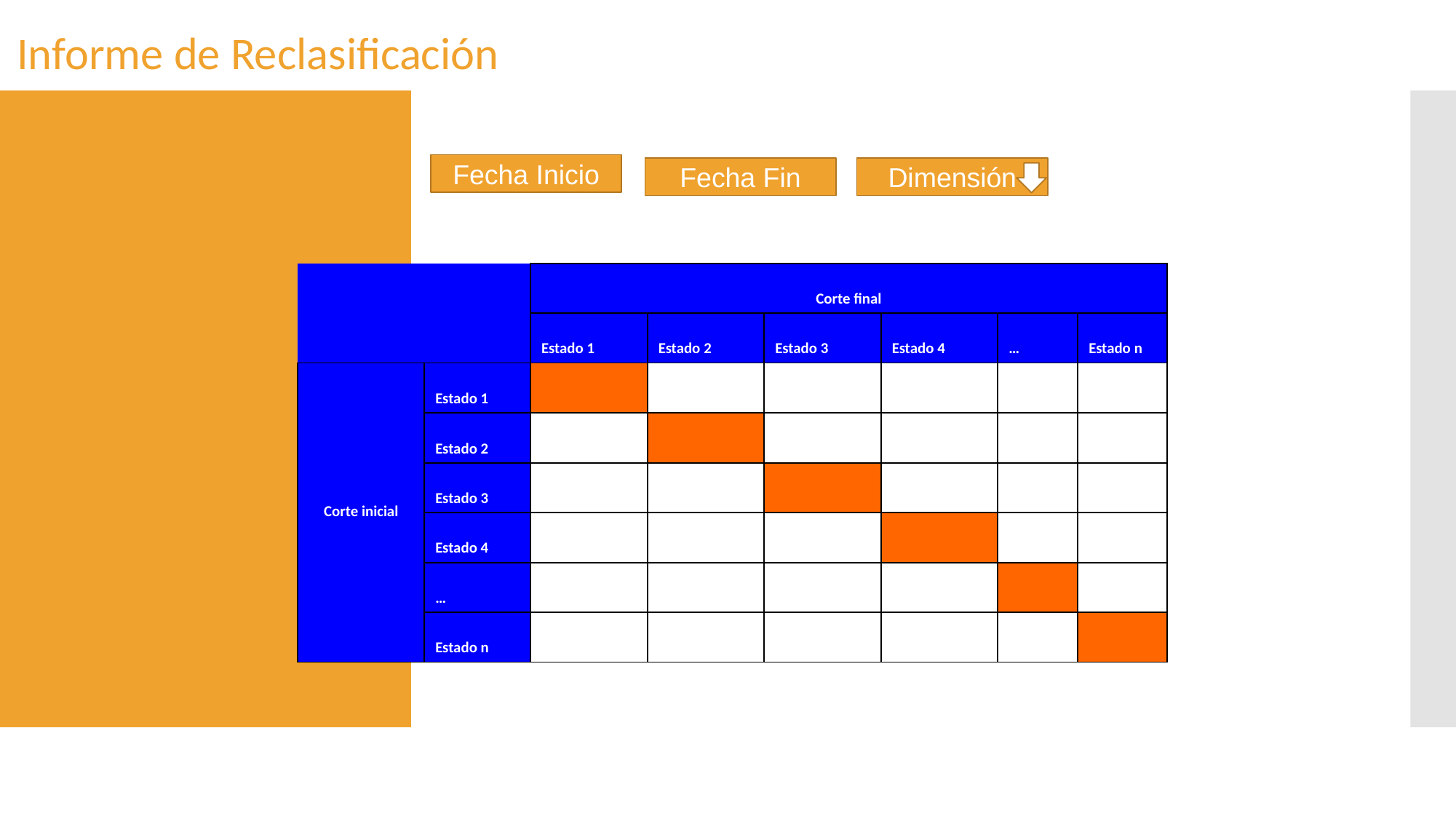

Informe de Reclasificación
Fecha Inicio
Fecha Fin
Dimensión

|  |  | Corte final |  |  |  |  |  |
| --- | --- | --- | --- | --- | --- | --- | --- |
|  |  | Estado 1 | Estado 2 | Estado 3 | Estado 4 | … | Estado n |
| Corte inicial | Estado 1 |  |  |  |  |  |  |
|  | Estado 2 |  |  |  |  |  |  |
|  | Estado 3 |  |  |  |  |  |  |
|  | Estado 4 |  |  |  |  |  |  |
|  | … |  |  |  |  |  |  |
|  | Estado n |  |  |  |  |  |  |